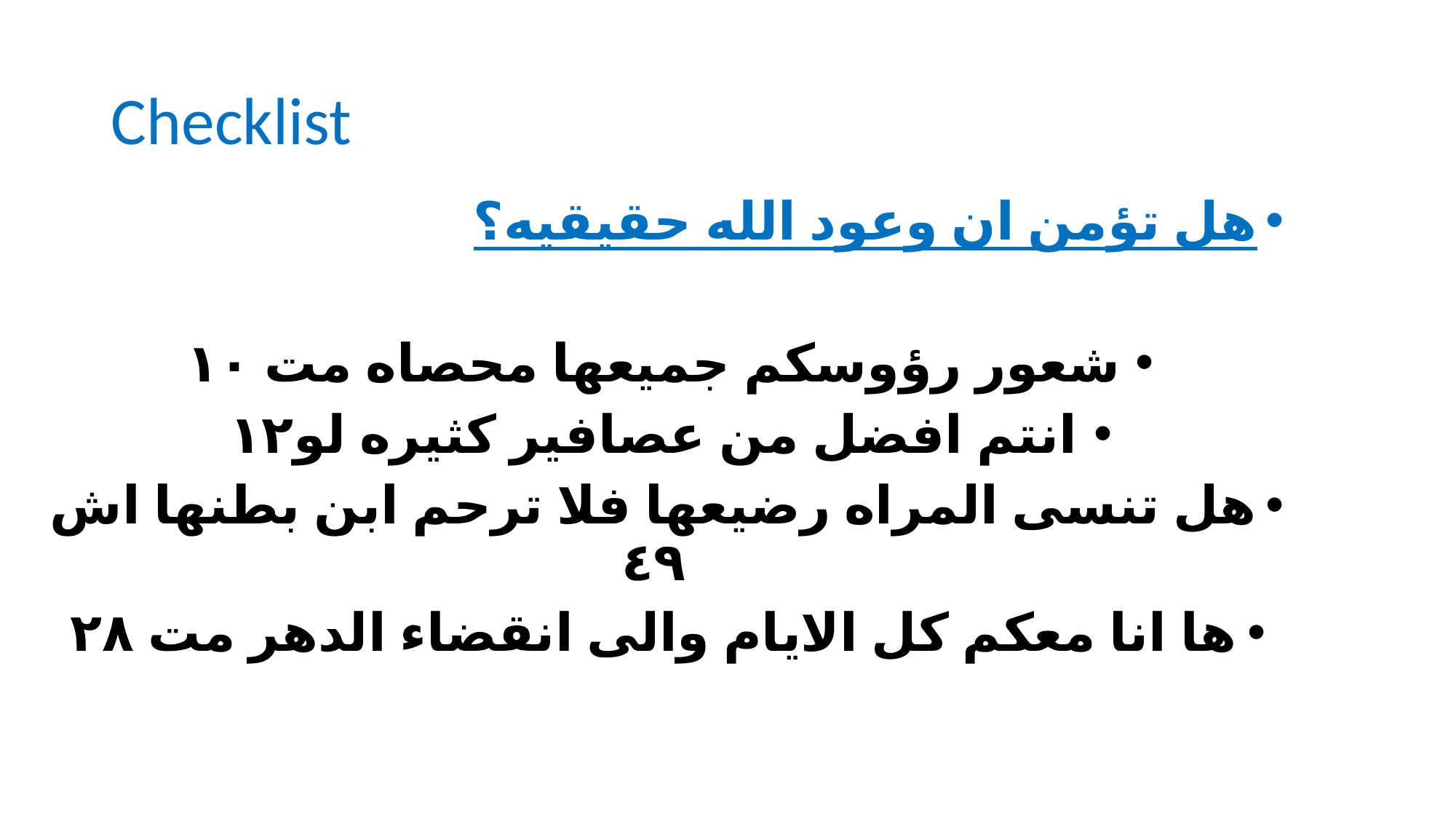

# Checklist
هل تؤمن ان وعود الله حقيقيه؟

شعور رؤوسكم جميعها محصاه مت ١٠
انتم افضل من عصافير كثيره لو١٢
هل تنسى المراه رضيعها فلا ترحم ابن بطنها اش ٤٩
ها انا معكم كل الايام والى انقضاء الدهر مت ٢٨